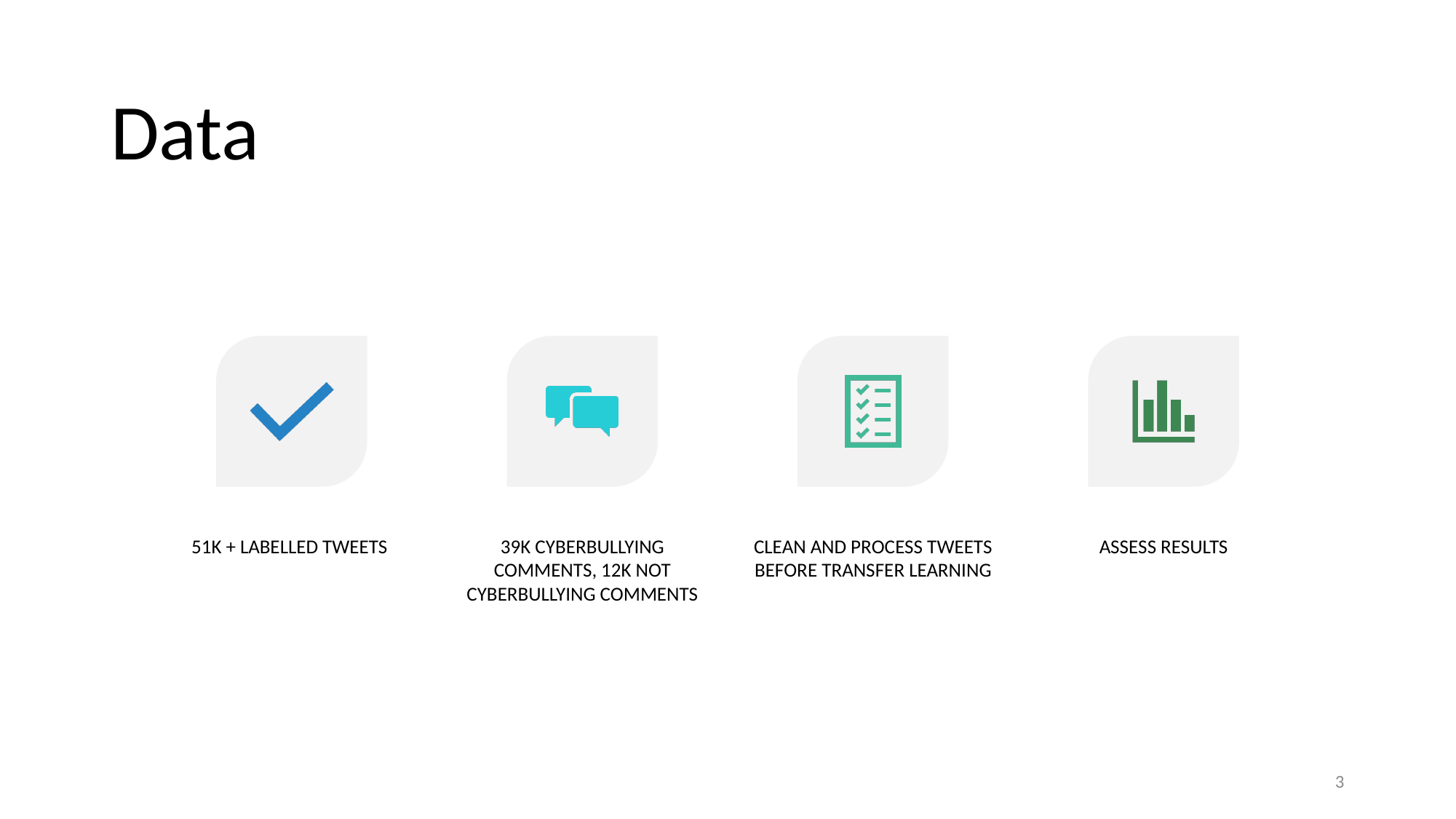

# Data
51K + LabelLed Tweets
39K Cyberbullying Comments, 12K not cyberbullying comments
Clean and Process Tweets before transfer learning
Assess Results
3